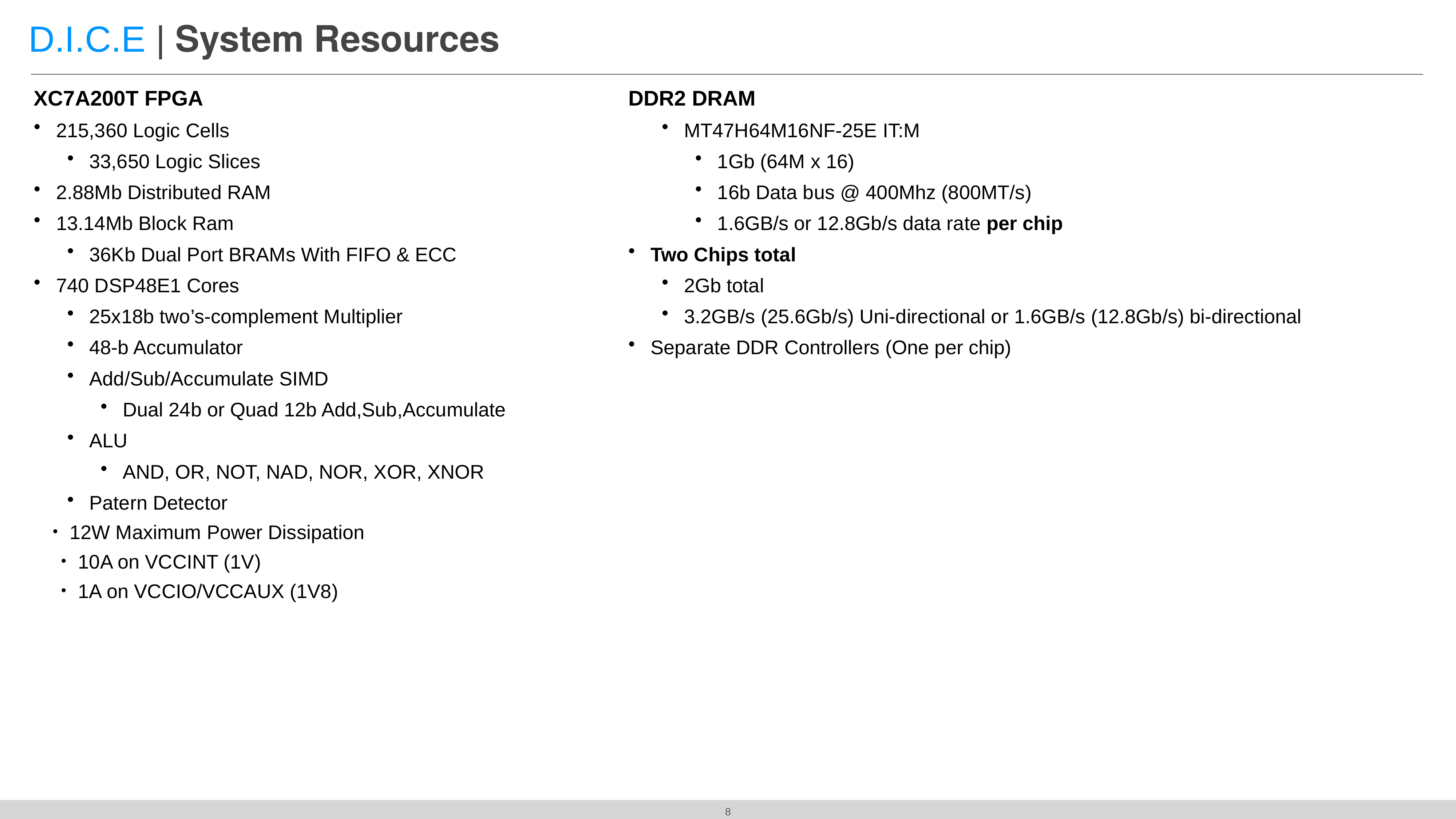

D.I.C.E | System Resources
XC7A200T FPGA
215,360 Logic Cells
33,650 Logic Slices
2.88Mb Distributed RAM
13.14Mb Block Ram
36Kb Dual Port BRAMs With FIFO & ECC
740 DSP48E1 Cores
25x18b two’s-complement Multiplier
48-b Accumulator
Add/Sub/Accumulate SIMD
Dual 24b or Quad 12b Add,Sub,Accumulate
ALU
AND, OR, NOT, NAD, NOR, XOR, XNOR
Patern Detector
12W Maximum Power Dissipation
10A on VCCINT (1V)
1A on VCCIO/VCCAUX (1V8)

DDR2 DRAM
MT47H64M16NF-25E IT:M
1Gb (64M x 16)
16b Data bus @ 400Mhz (800MT/s)
1.6GB/s or 12.8Gb/s data rate per chip
Two Chips total
2Gb total
3.2GB/s (25.6Gb/s) Uni-directional or 1.6GB/s (12.8Gb/s) bi-directional
Separate DDR Controllers (One per chip)

8